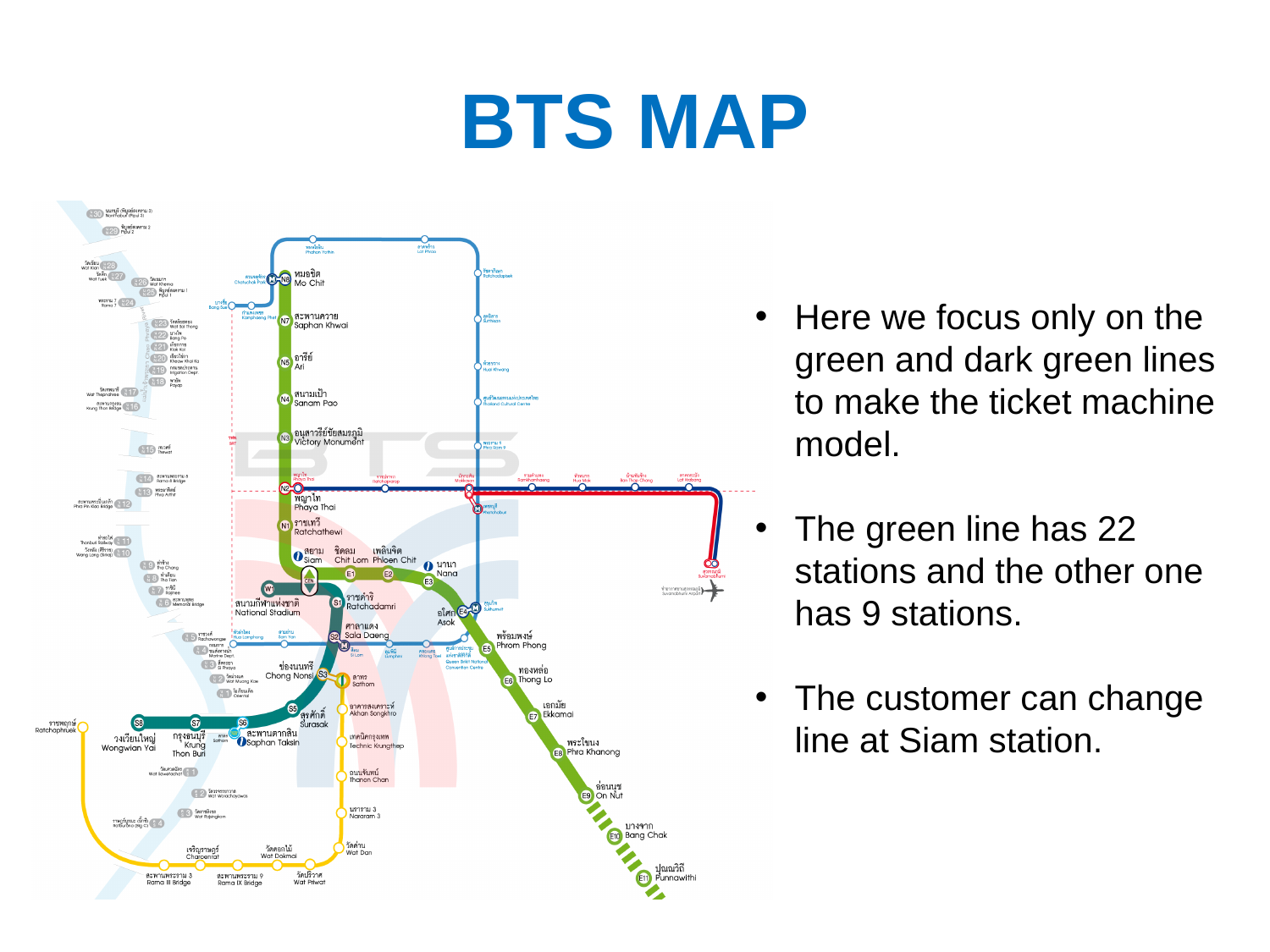

# BTS MAP

Here we focus only on the green and dark green lines to make the ticket machine model.

The green line has 22 stations and the other one has 9 stations.

The customer can change line at Siam station.